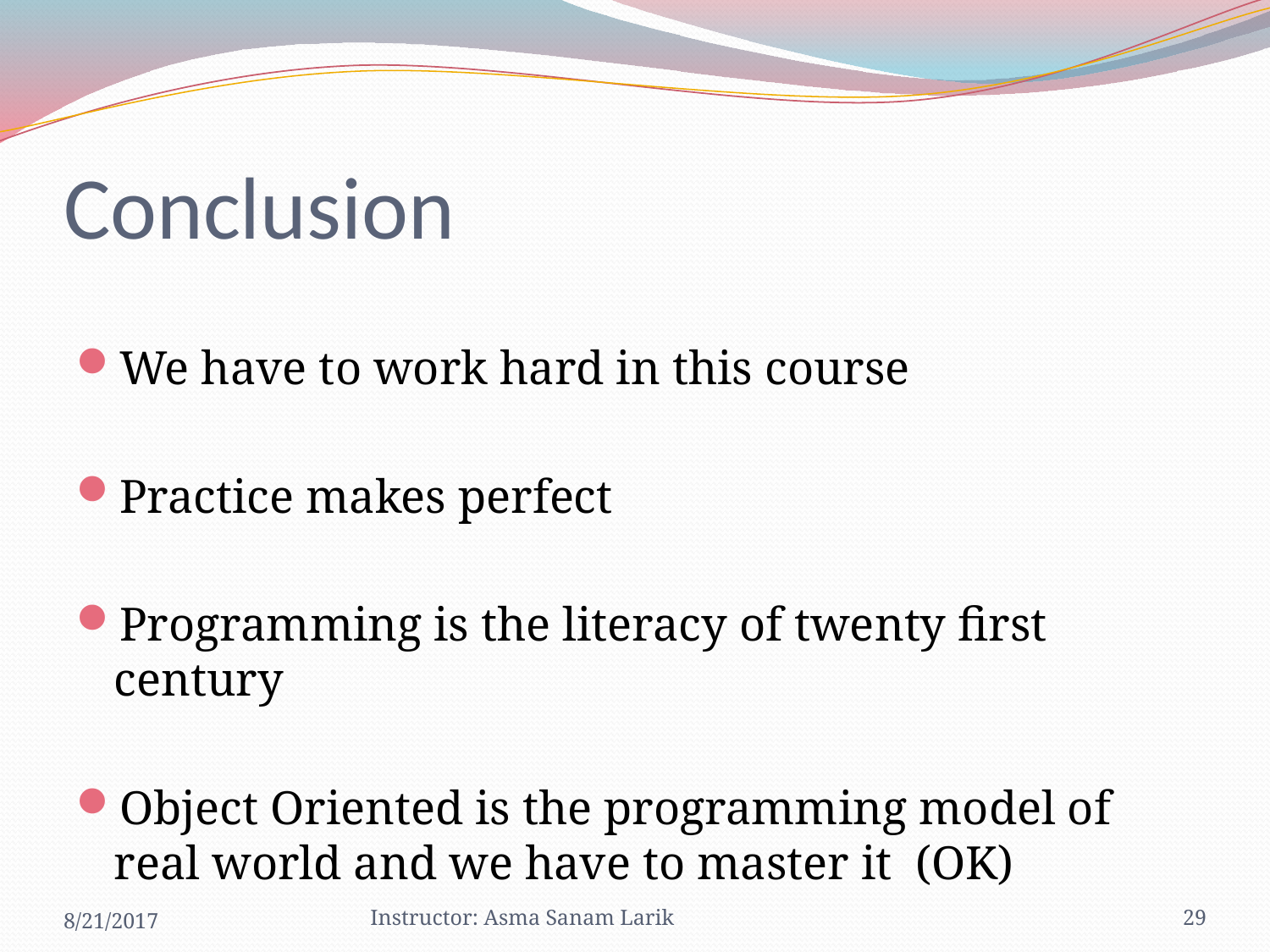

# Conclusion

We have to work hard in this course

Practice makes perfect

Programming is the literacy of twenty first century

Object Oriented is the programming model of real world and we have to master it  (OK)
8/21/2017
Instructor: Asma Sanam Larik
29